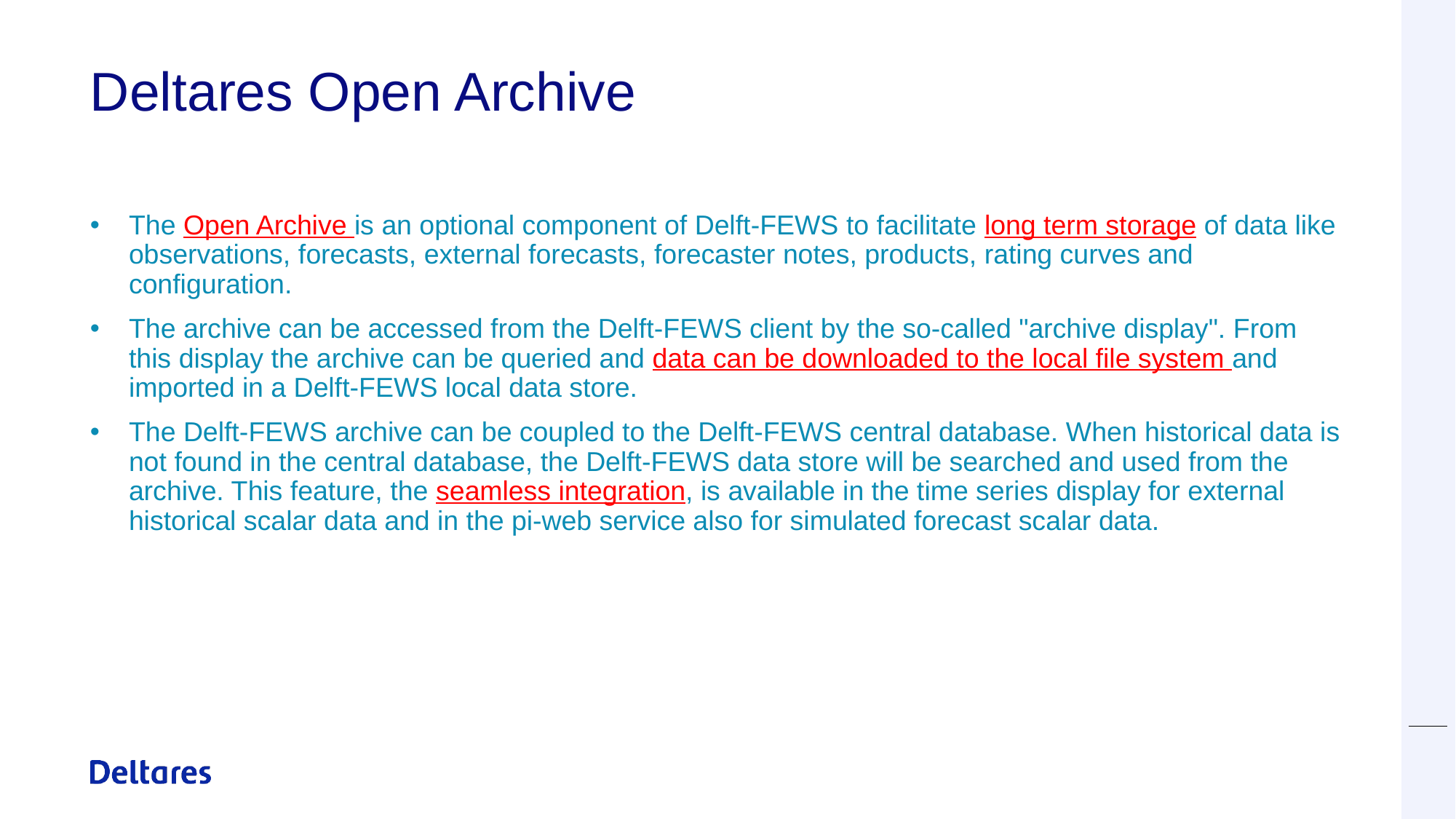

# Deltares Open Archive
The Open Archive is an optional component of Delft-FEWS to facilitate long term storage of data like observations, forecasts, external forecasts, forecaster notes, products, rating curves and configuration.
The archive can be accessed from the Delft-FEWS client by the so-called "archive display". From this display the archive can be queried and data can be downloaded to the local file system and imported in a Delft-FEWS local data store.
The Delft-FEWS archive can be coupled to the Delft-FEWS central database. When historical data is not found in the central database, the Delft-FEWS data store will be searched and used from the archive. This feature, the seamless integration, is available in the time series display for external historical scalar data and in the pi-web service also for simulated forecast scalar data.